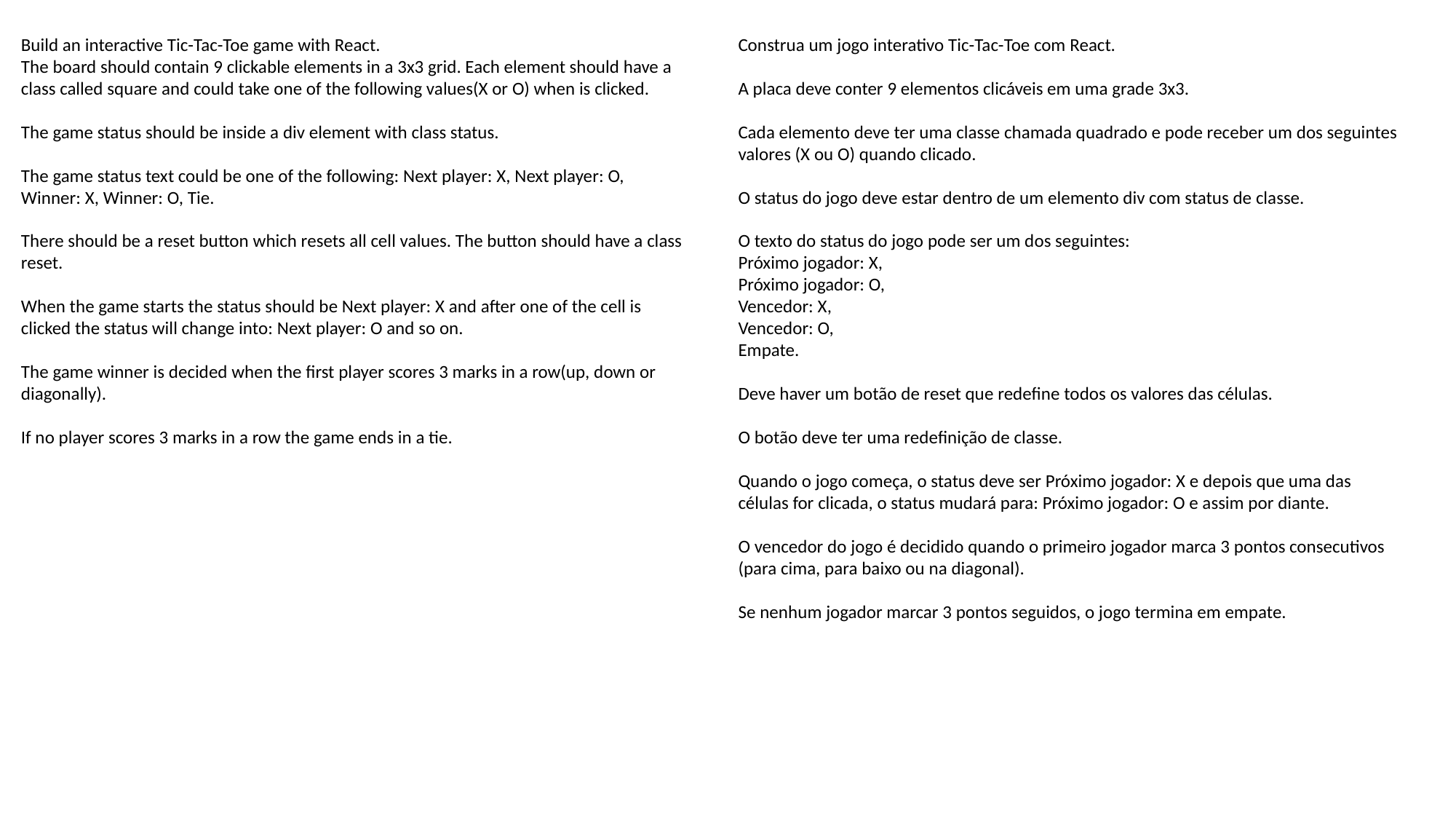

Build an interactive Tic-Tac-Toe game with React.
The board should contain 9 clickable elements in a 3x3 grid. Each element should have a class called square and could take one of the following values(X or O) when is clicked.

The game status should be inside a div element with class status.

The game status text could be one of the following: Next player: X, Next player: O, Winner: X, Winner: O, Tie.

There should be a reset button which resets all cell values. The button should have a class reset.

When the game starts the status should be Next player: X and after one of the cell is clicked the status will change into: Next player: O and so on.

The game winner is decided when the first player scores 3 marks in a row(up, down or diagonally).

If no player scores 3 marks in a row the game ends in a tie.
Construa um jogo interativo Tic-Tac-Toe com React.

A placa deve conter 9 elementos clicáveis em uma grade 3x3.

Cada elemento deve ter uma classe chamada quadrado e pode receber um dos seguintes valores (X ou O) quando clicado.

O status do jogo deve estar dentro de um elemento div com status de classe.

O texto do status do jogo pode ser um dos seguintes:
Próximo jogador: X,
Próximo jogador: O,
Vencedor: X,
Vencedor: O,
Empate.

Deve haver um botão de reset que redefine todos os valores das células.

O botão deve ter uma redefinição de classe.

Quando o jogo começa, o status deve ser Próximo jogador: X e depois que uma das células for clicada, o status mudará para: Próximo jogador: O e assim por diante.

O vencedor do jogo é decidido quando o primeiro jogador marca 3 pontos consecutivos (para cima, para baixo ou na diagonal).

Se nenhum jogador marcar 3 pontos seguidos, o jogo termina em empate.